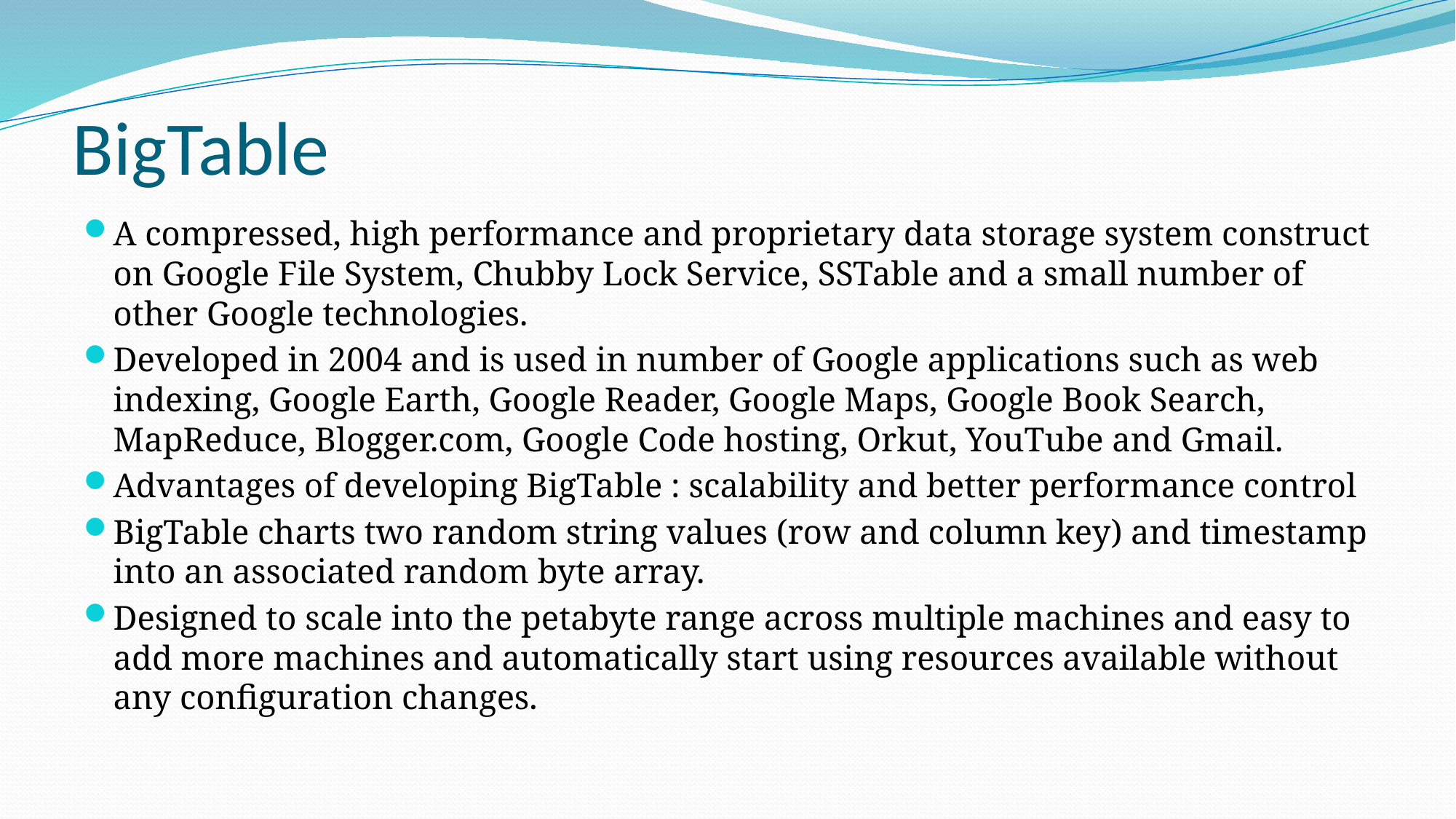

# BigTable
A compressed, high performance and proprietary data storage system construct on Google File System, Chubby Lock Service, SSTable and a small number of other Google technologies.
Developed in 2004 and is used in number of Google applications such as web indexing, Google Earth, Google Reader, Google Maps, Google Book Search, MapReduce, Blogger.com, Google Code hosting, Orkut, YouTube and Gmail.
Advantages of developing BigTable : scalability and better performance control
BigTable charts two random string values (row and column key) and timestamp into an associated random byte array.
Designed to scale into the petabyte range across multiple machines and easy to add more machines and automatically start using resources available without any configuration changes.